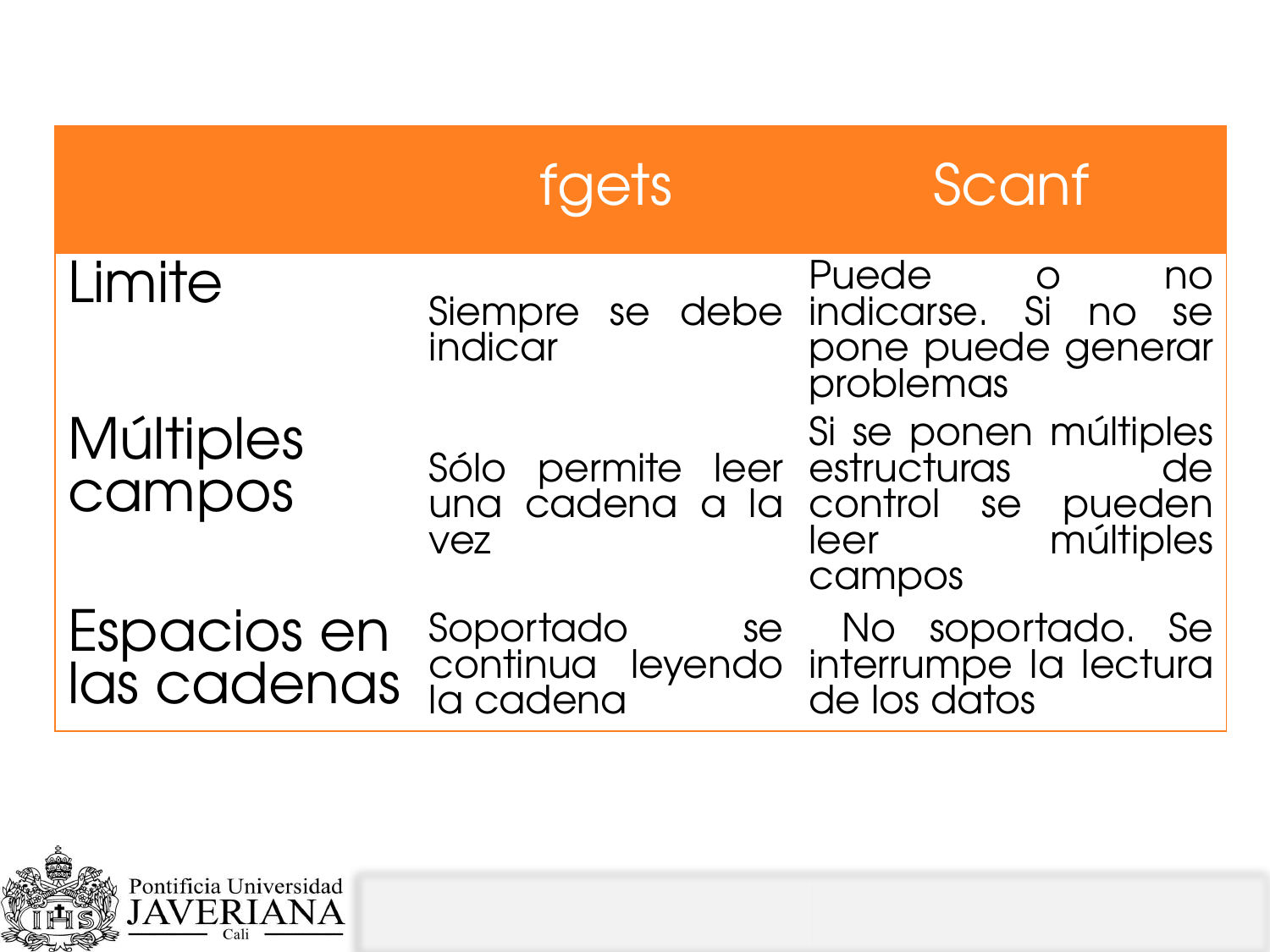

# Comparativo scanf - fgets
|  | fgets | Scanf |
| --- | --- | --- |
| Limite | Siempre se debe indicar | Puede o no indicarse. Si no se pone puede generar problemas |
| Múltiples campos | Sólo permite leer una cadena a la vez | Si se ponen múltiples estructuras de control se pueden leer múltiples campos |
| Espacios en las cadenas | Soportado se continua leyendo la cadena | No soportado. Se interrumpe la lectura de los datos |